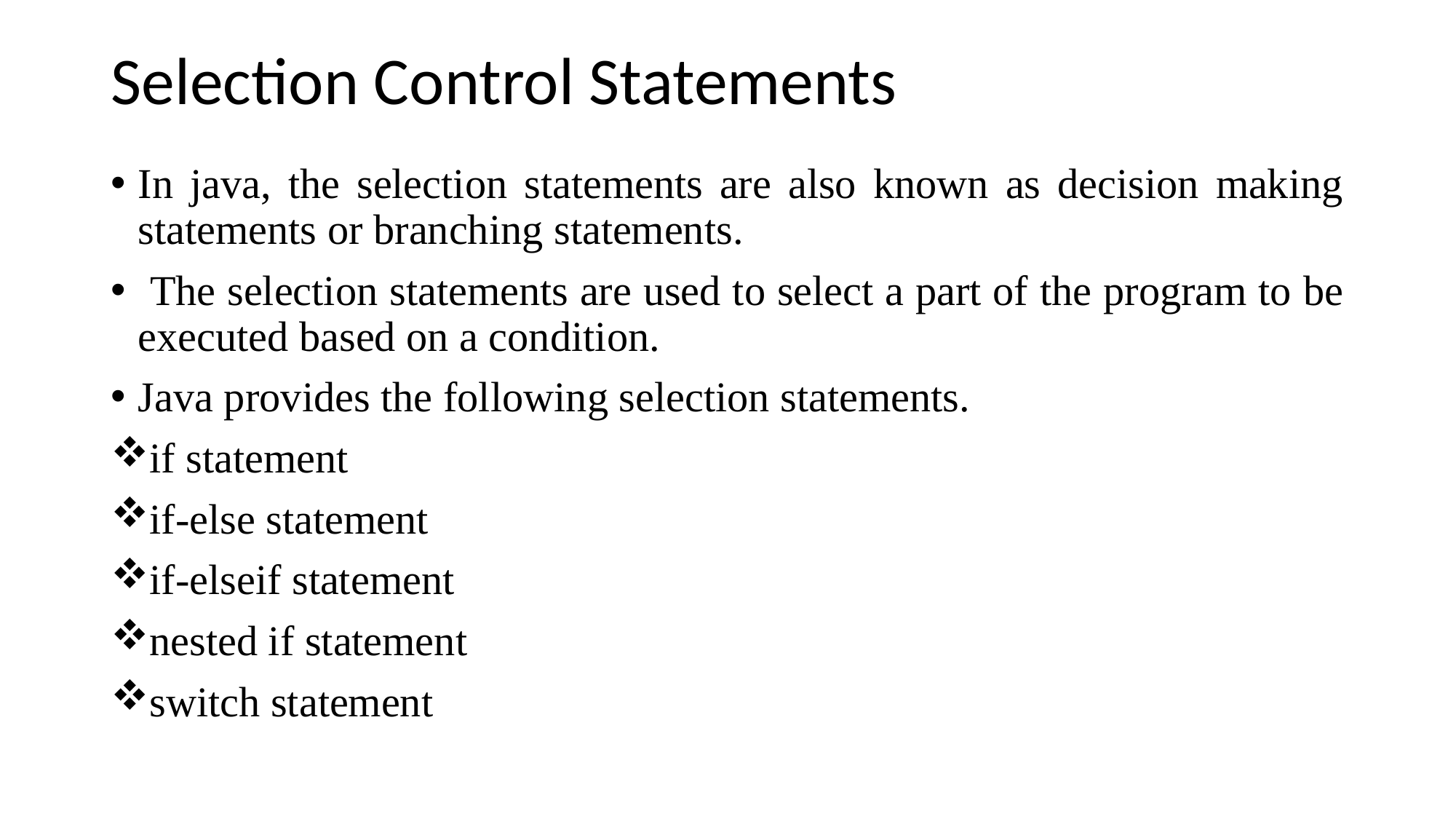

# Selection Control Statements
In java, the selection statements are also known as decision making statements or branching statements.
 The selection statements are used to select a part of the program to be executed based on a condition.
Java provides the following selection statements.
if statement
if-else statement
if-elseif statement
nested if statement
switch statement